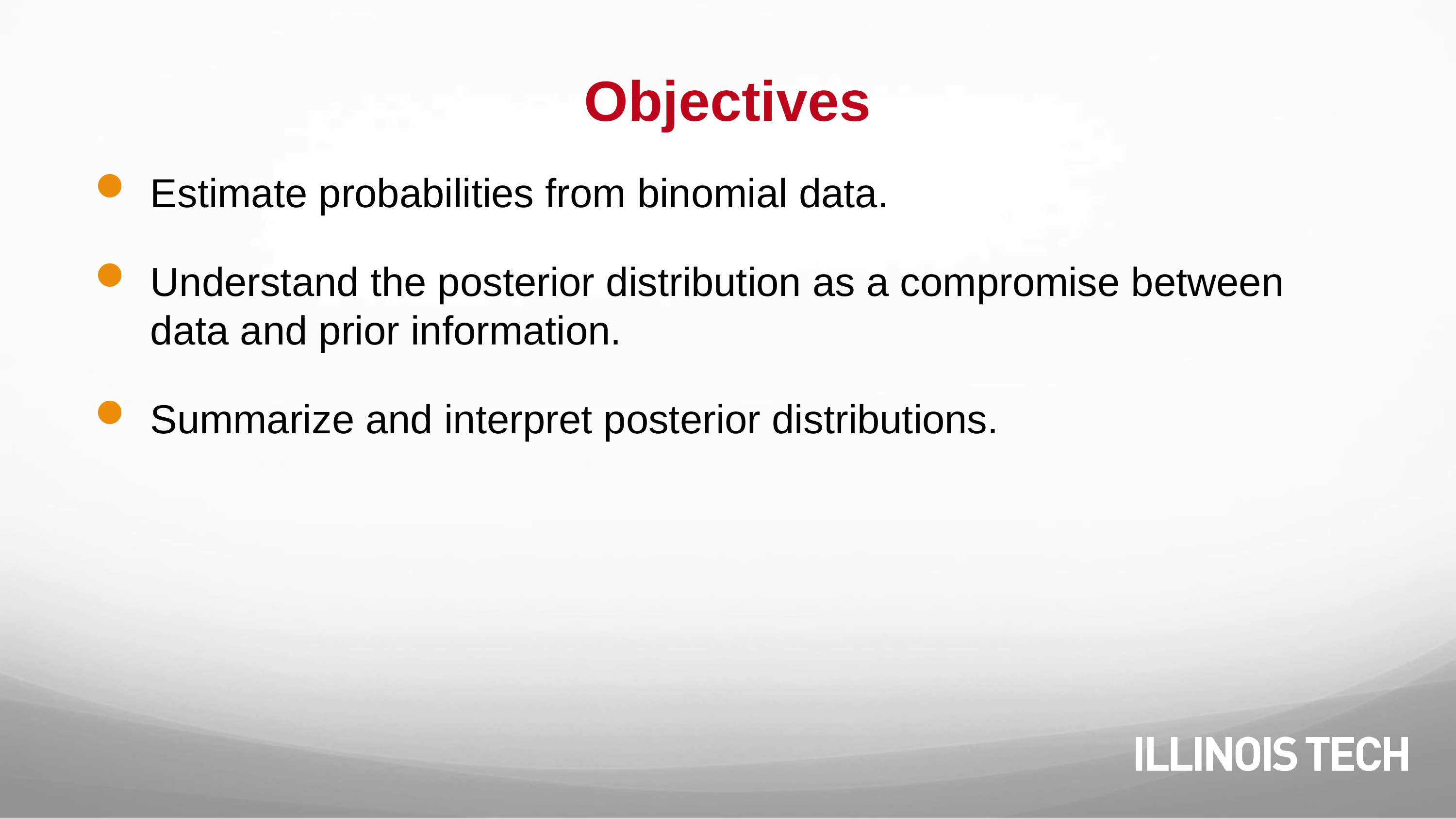

# Objectives
Estimate probabilities from binomial data.
Understand the posterior distribution as a compromise between data and prior information.
Summarize and interpret posterior distributions.